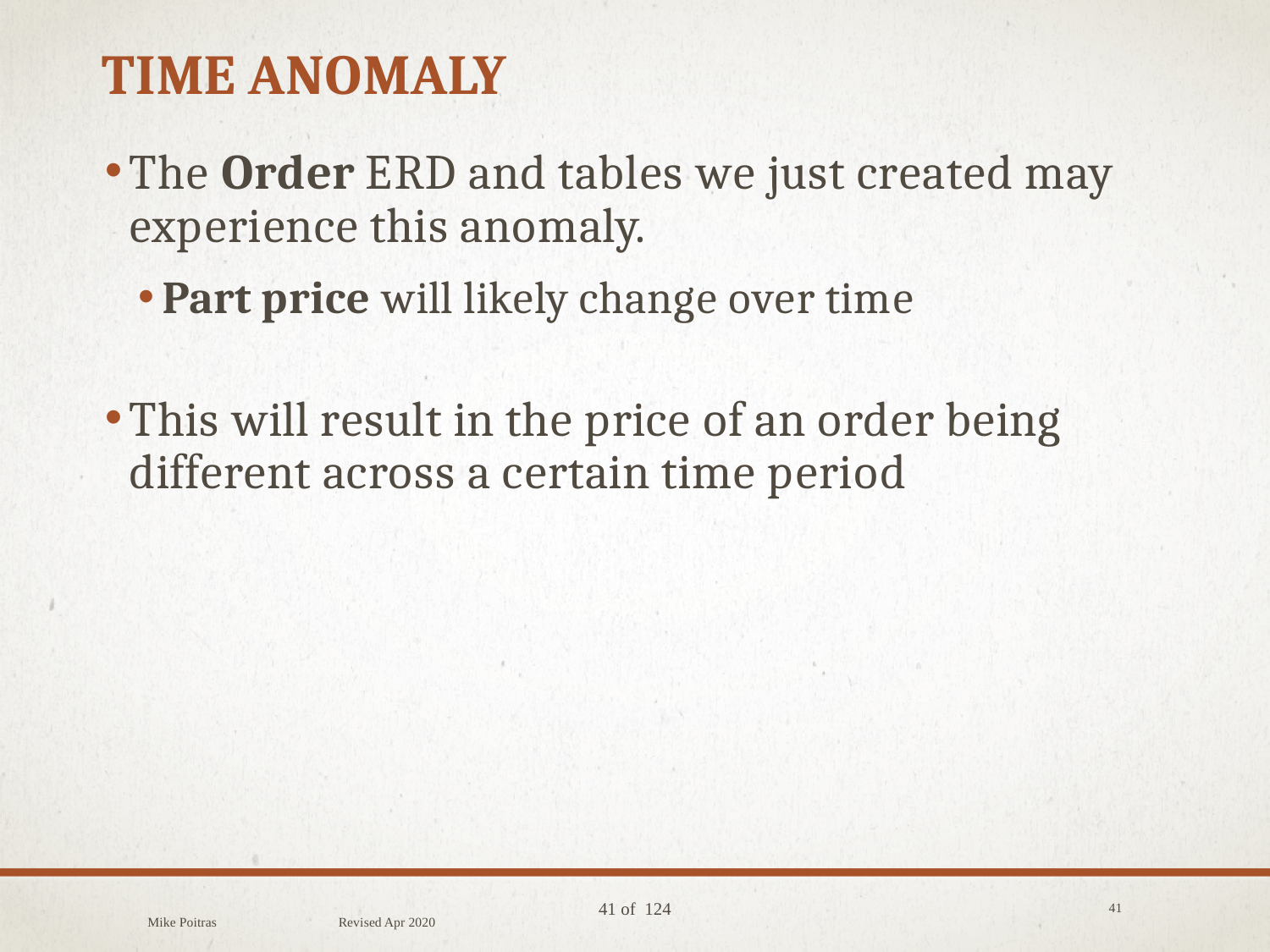

# Time Anomaly
The Order ERD and tables we just created may experience this anomaly.
Part price will likely change over time

This will result in the price of an order being different across a certain time period
Mike Poitras                                    Revised Apr 2020
41